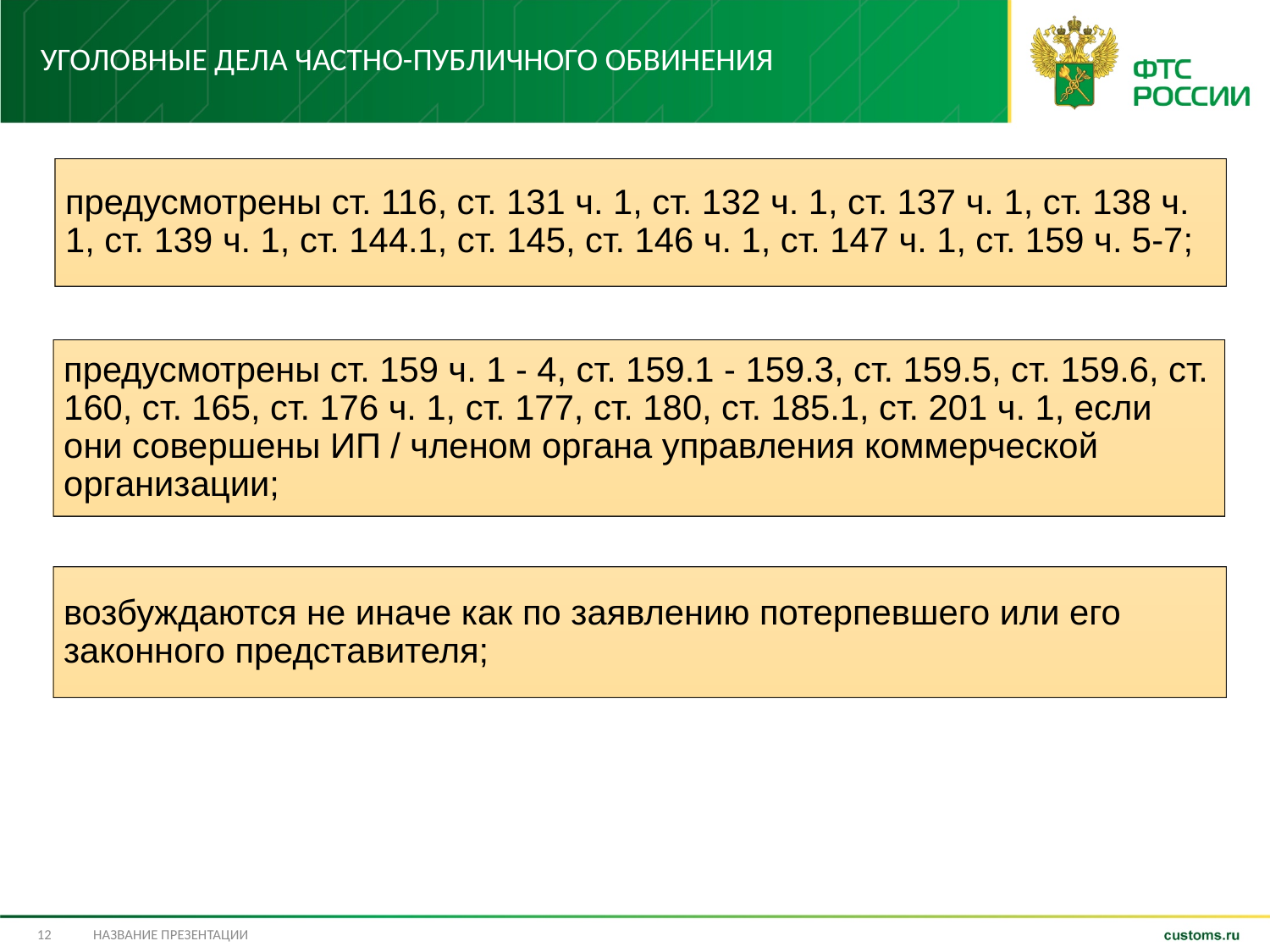

# Уголовные дела частно-публичного обвинения
предусмотрены ст. 116, ст. 131 ч. 1, ст. 132 ч. 1, ст. 137 ч. 1, ст. 138 ч. 1, ст. 139 ч. 1, ст. 144.1, ст. 145, ст. 146 ч. 1, ст. 147 ч. 1, ст. 159 ч. 5-7;
предусмотрены ст. 159 ч. 1 - 4, ст. 159.1 - 159.3, ст. 159.5, ст. 159.6, ст. 160, ст. 165, ст. 176 ч. 1, ст. 177, ст. 180, ст. 185.1, ст. 201 ч. 1, если они совершены ИП / членом органа управления коммерческой организации;
возбуждаются не иначе как по заявлению потерпевшего или его законного представителя;
12
Название презентации